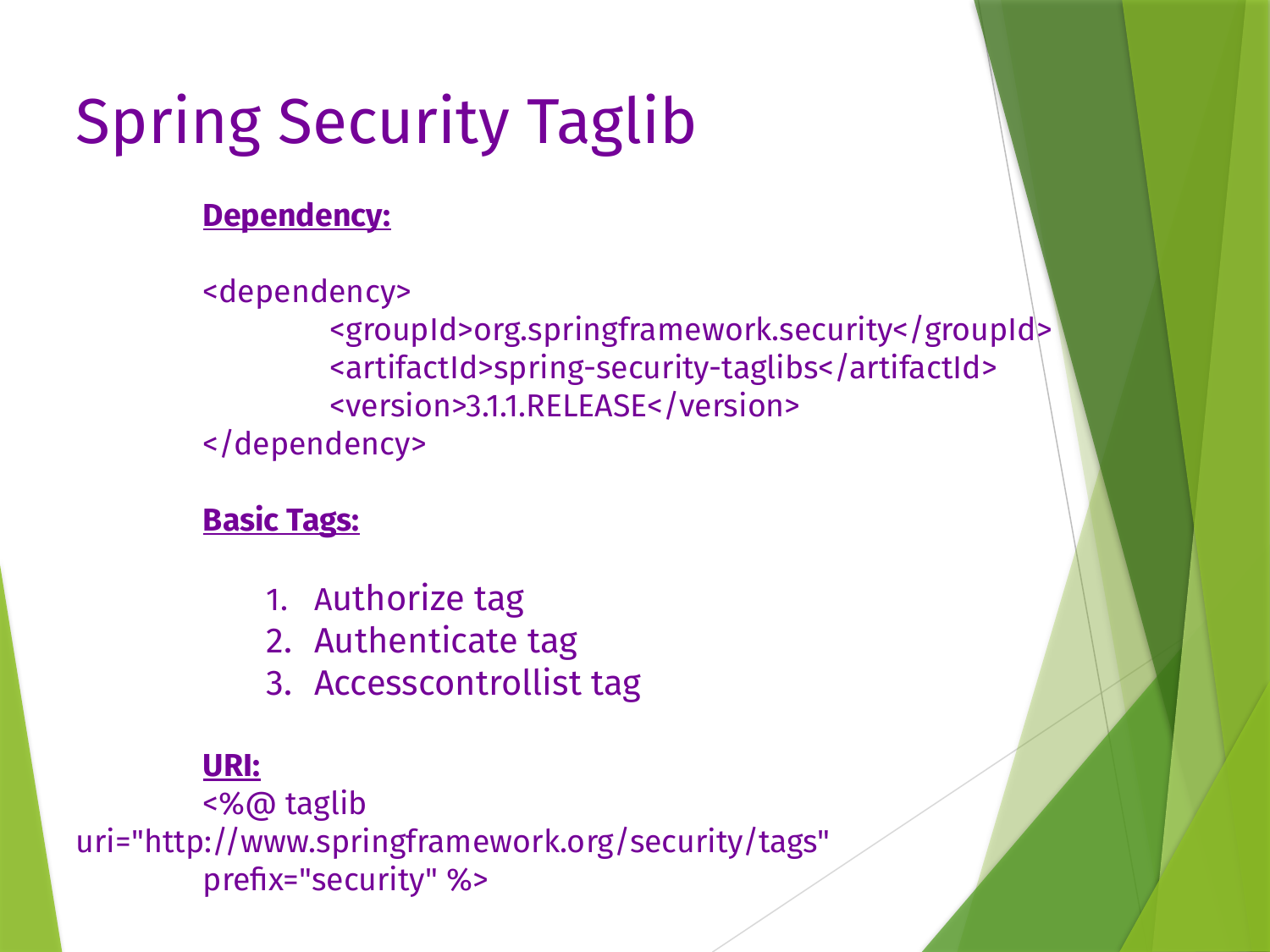

Spring Security Taglib

	Dependency:

	<dependency>
		<groupId>org.springframework.security</groupId>
		<artifactId>spring-security-taglibs</artifactId>
		<version>3.1.1.RELEASE</version>
	</dependency>

	Basic Tags:

Authorize tag
Authenticate tag
Accesscontrollist tag

	URI:
	<%@ taglib 	uri="http://www.springframework.org/security/tags"
	prefix="security" %>